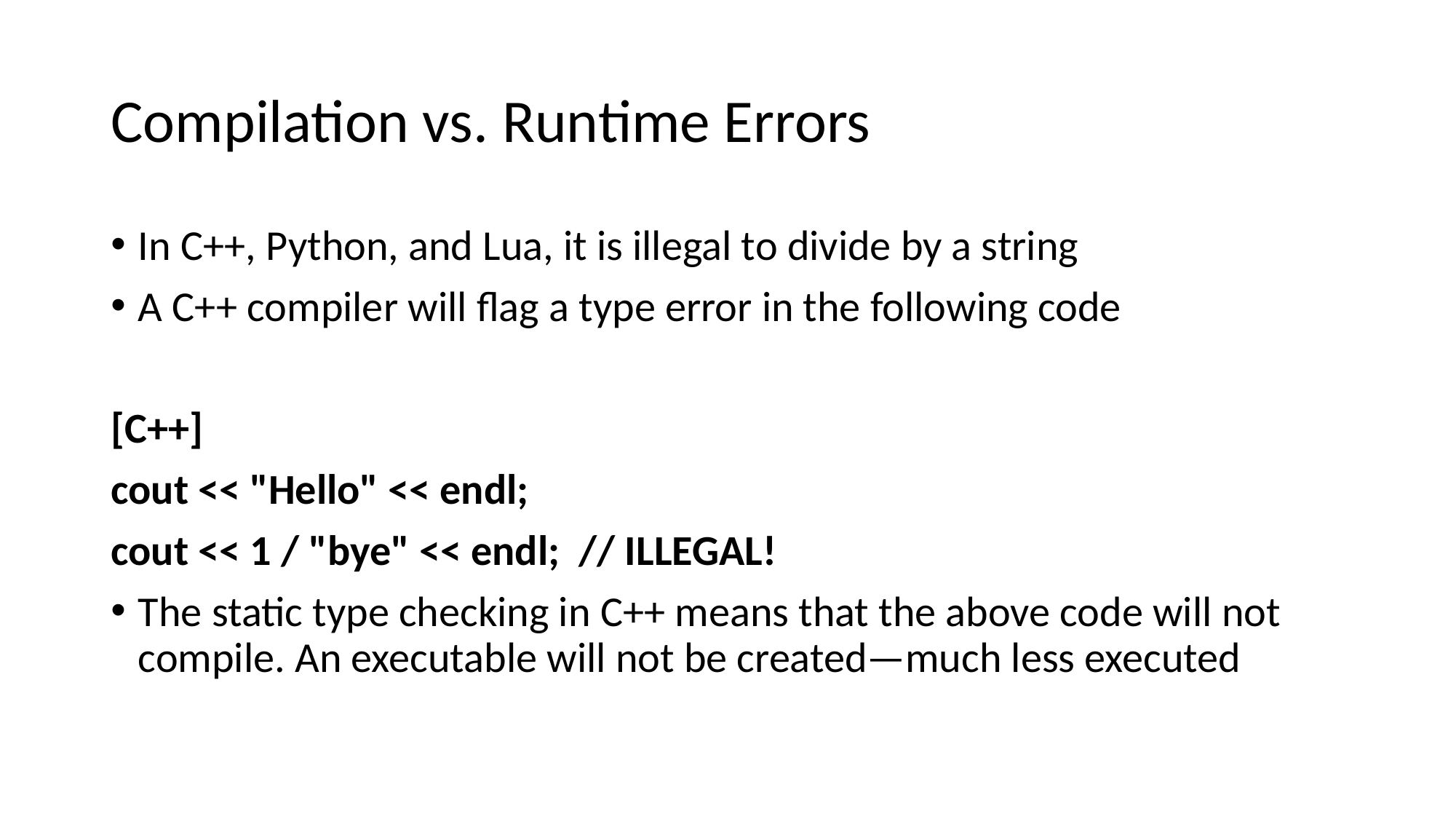

# Compilation vs. Runtime Errors
In C++, Python, and Lua, it is illegal to divide by a string
A C++ compiler will flag a type error in the following code

[C++]
cout << "Hello" << endl;
cout << 1 / "bye" << endl;  // ILLEGAL!
The static type checking in C++ means that the above code will not compile. An executable will not be created—much less executed